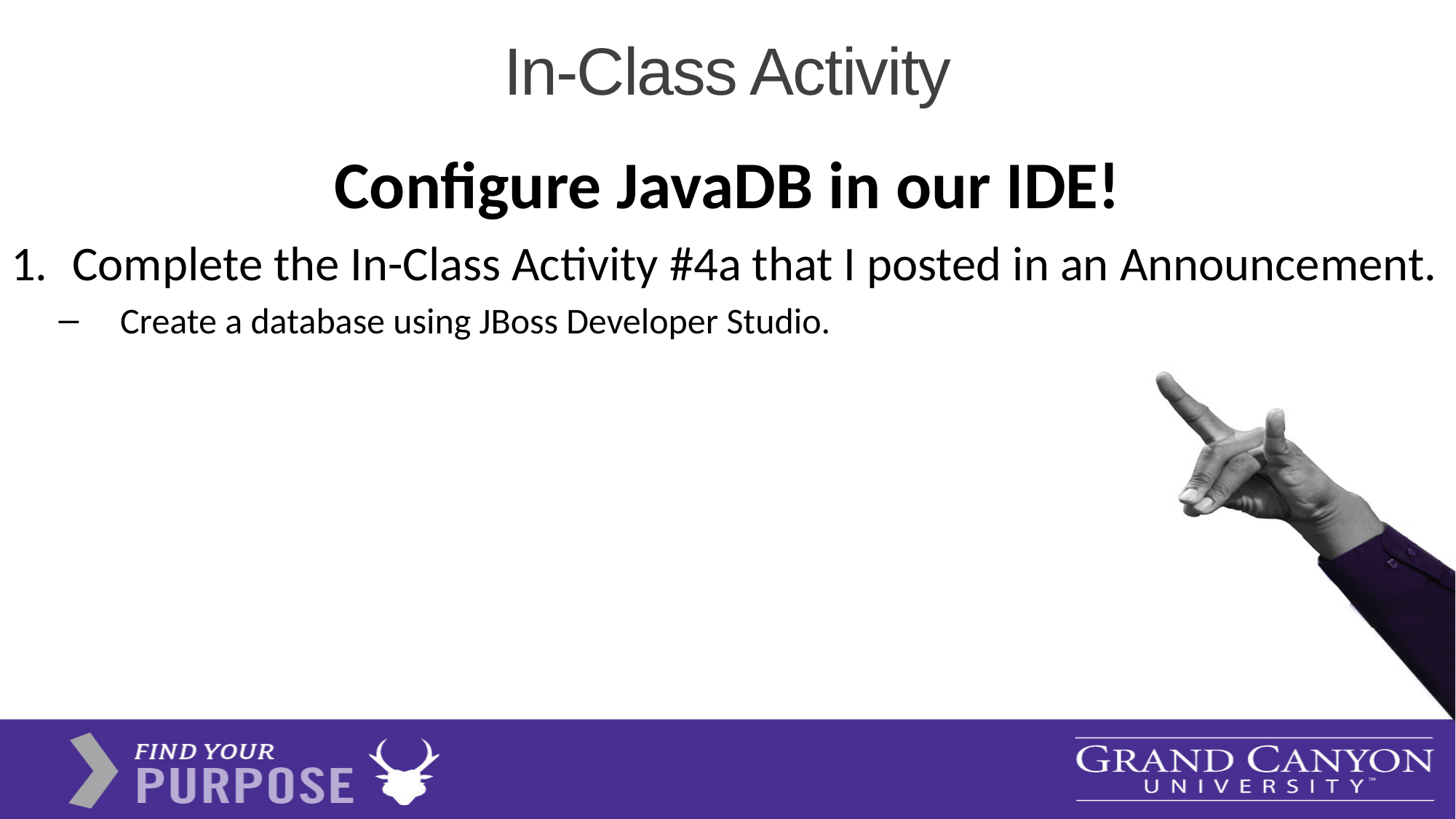

# In-Class Activity
Configure JavaDB in our IDE!
Complete the In-Class Activity #4a that I posted in an Announcement.
Create a database using JBoss Developer Studio.